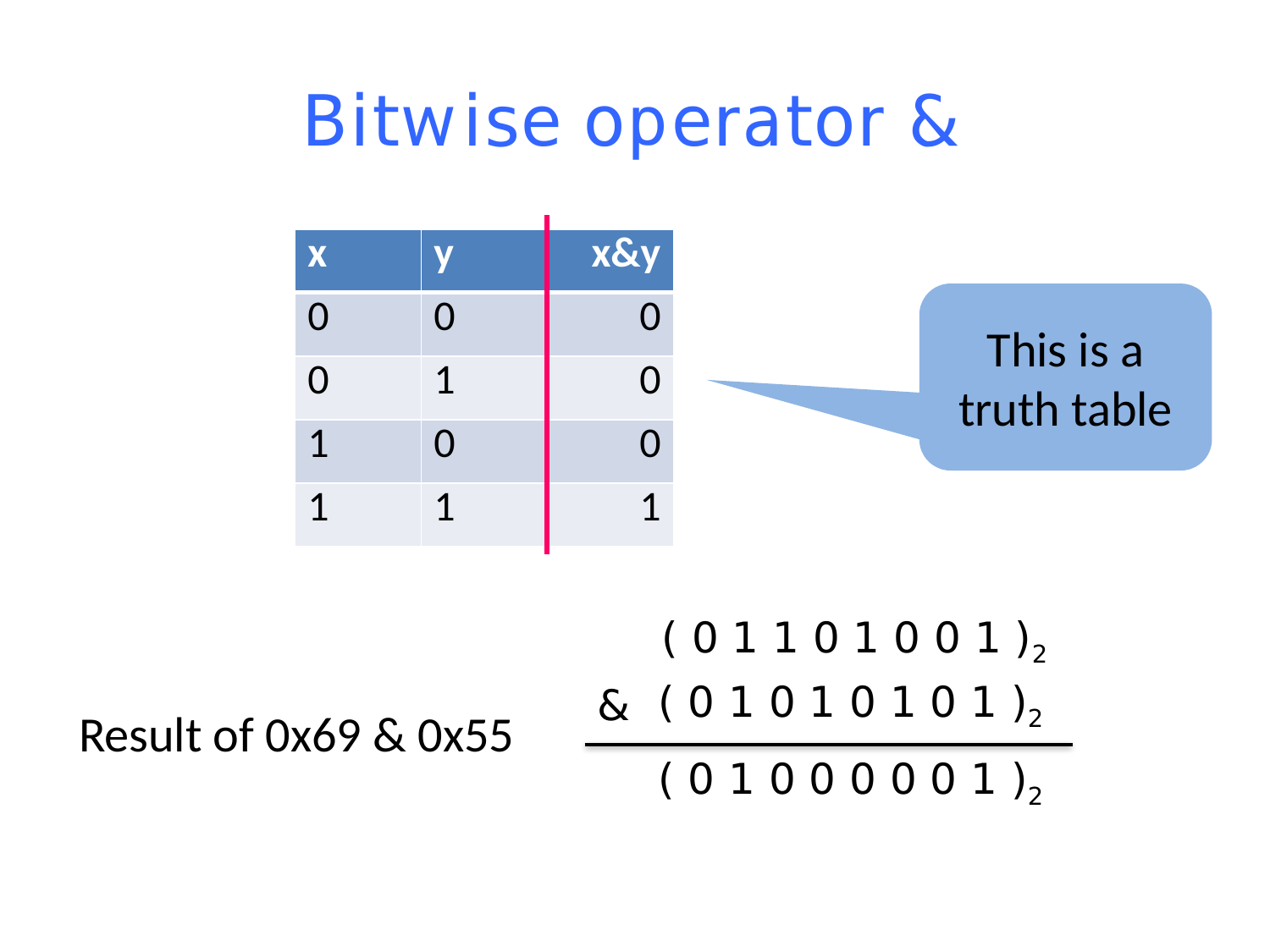

# Bitwise operator &
| x | y | x&y |
| --- | --- | --- |
| 0 | 0 | 0 |
| 0 | 1 | 0 |
| 1 | 0 | 0 |
| 1 | 1 | 1 |
This is a truth table
( 0 1 1 0 1 0 0 1 )2
( 0 1 0 1 0 1 0 1 )2
&
Result of 0x69 & 0x55
( 0 1 0 0 0 0 0 1 )2